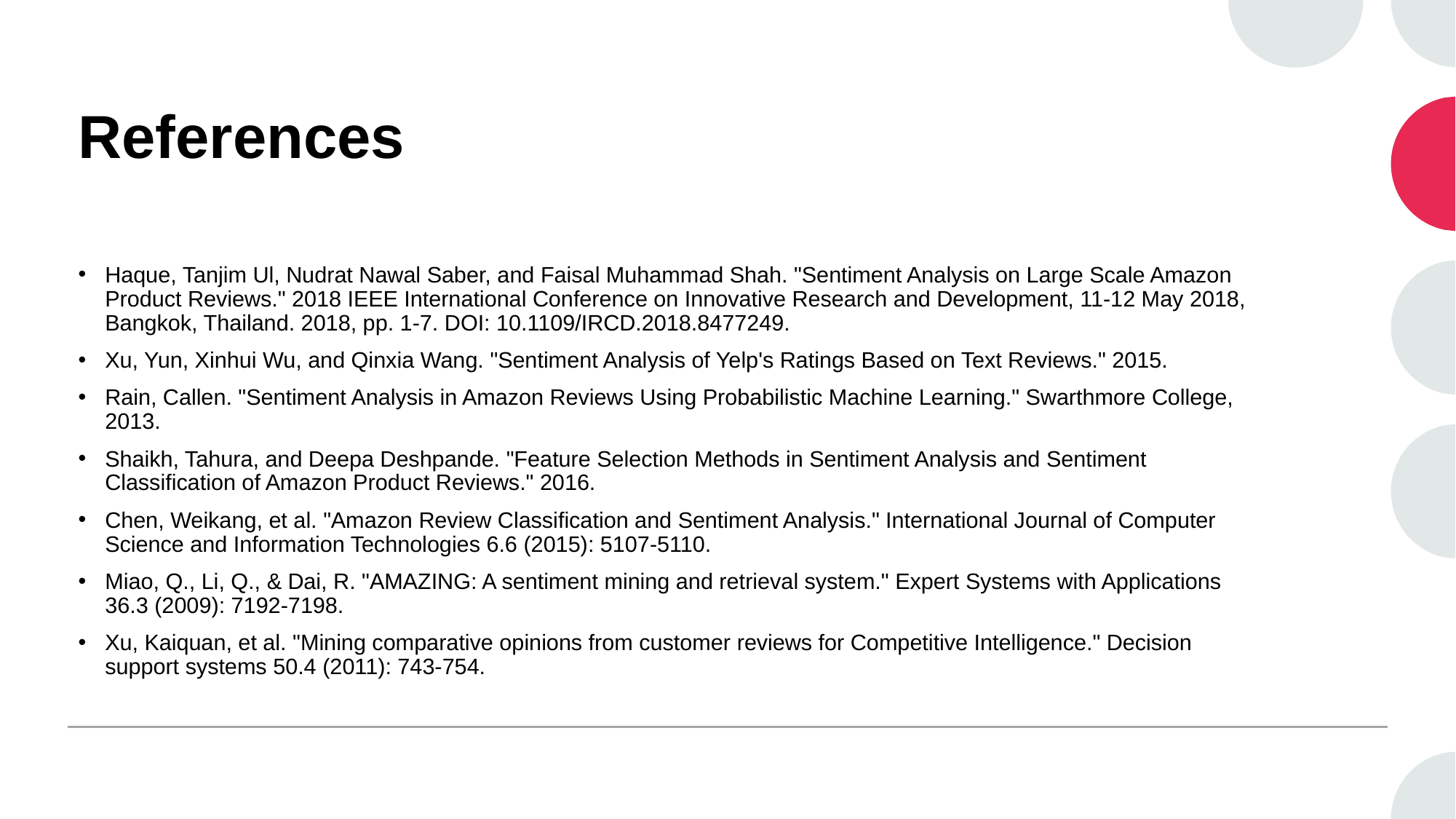

# References
Haque, Tanjim Ul, Nudrat Nawal Saber, and Faisal Muhammad Shah. "Sentiment Analysis on Large Scale Amazon Product Reviews." 2018 IEEE International Conference on Innovative Research and Development, 11-12 May 2018, Bangkok, Thailand. 2018, pp. 1-7. DOI: 10.1109/IRCD.2018.8477249.
Xu, Yun, Xinhui Wu, and Qinxia Wang. "Sentiment Analysis of Yelp's Ratings Based on Text Reviews." 2015.
Rain, Callen. "Sentiment Analysis in Amazon Reviews Using Probabilistic Machine Learning." Swarthmore College, 2013.
Shaikh, Tahura, and Deepa Deshpande. "Feature Selection Methods in Sentiment Analysis and Sentiment Classification of Amazon Product Reviews." 2016.
Chen, Weikang, et al. "Amazon Review Classification and Sentiment Analysis." International Journal of Computer Science and Information Technologies 6.6 (2015): 5107-5110.
Miao, Q., Li, Q., & Dai, R. "AMAZING: A sentiment mining and retrieval system." Expert Systems with Applications 36.3 (2009): 7192-7198.
Xu, Kaiquan, et al. "Mining comparative opinions from customer reviews for Competitive Intelligence." Decision support systems 50.4 (2011): 743-754.